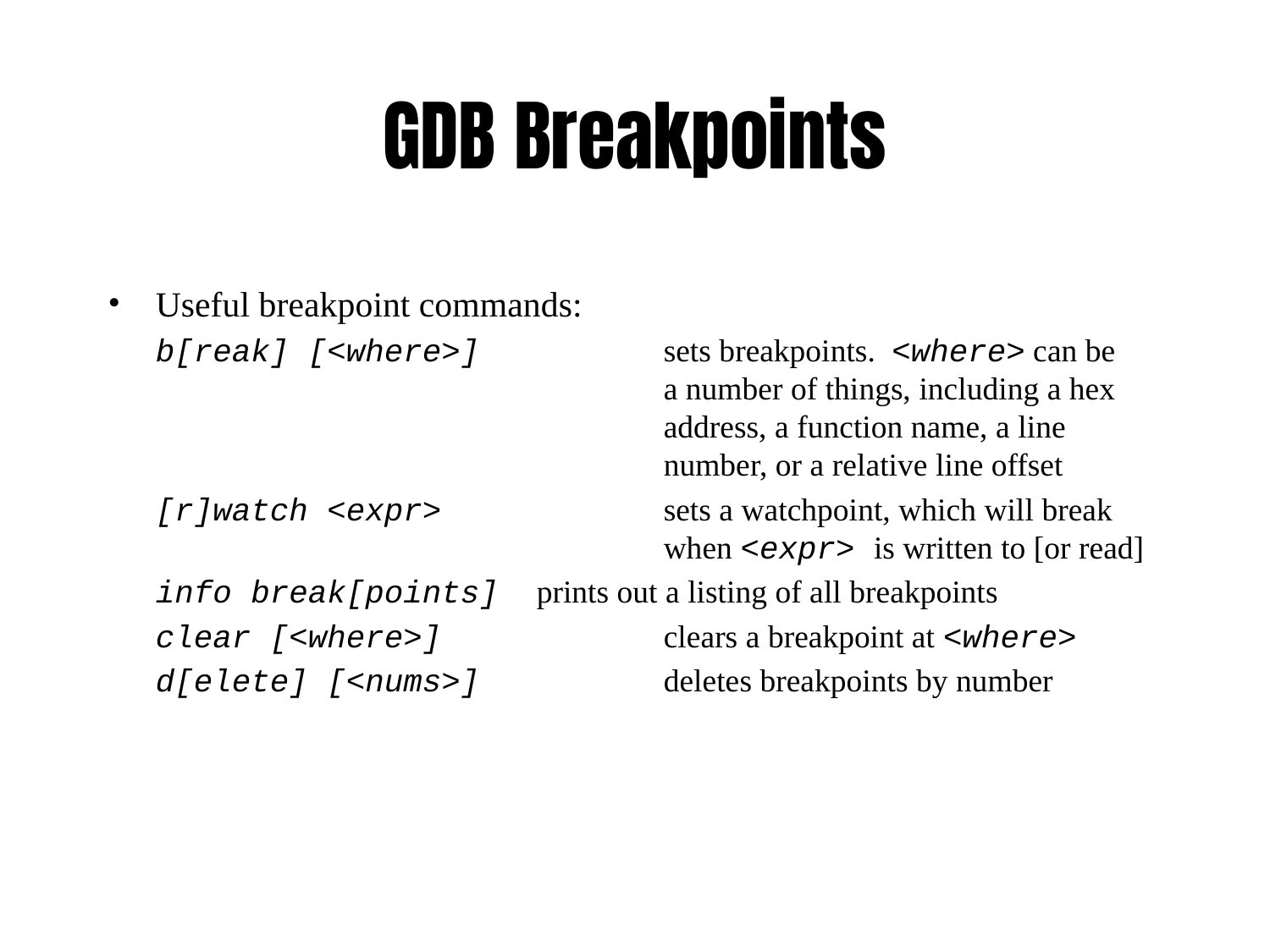

# GDB Breakpoints
Useful breakpoint commands:
	b[reak] [<where>]		sets breakpoints.  <where> can be				a number of things, including a hex
				address, a function name, a line
				number, or a relative line offset
	[r]watch <expr>		sets a watchpoint, which will break
				when <expr> is written to [or read]
	info break[points]	prints out a listing of all breakpoints
	clear [<where>]		clears a breakpoint at <where>
	d[elete] [<nums>]		deletes breakpoints by number